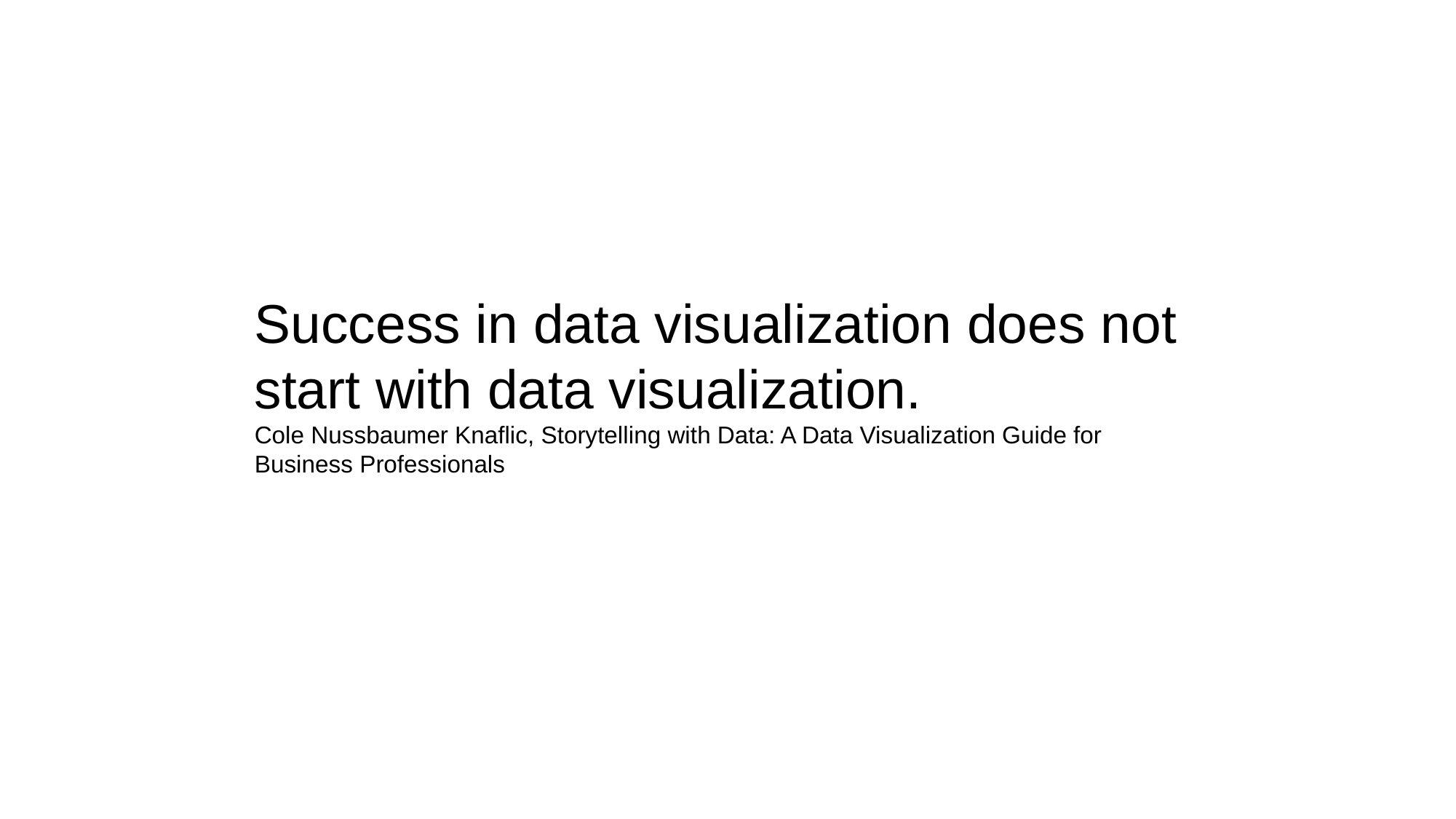

Success in data visualization does not start with data visualization.
Cole Nussbaumer Knaflic, Storytelling with Data: A Data Visualization Guide for Business Professionals